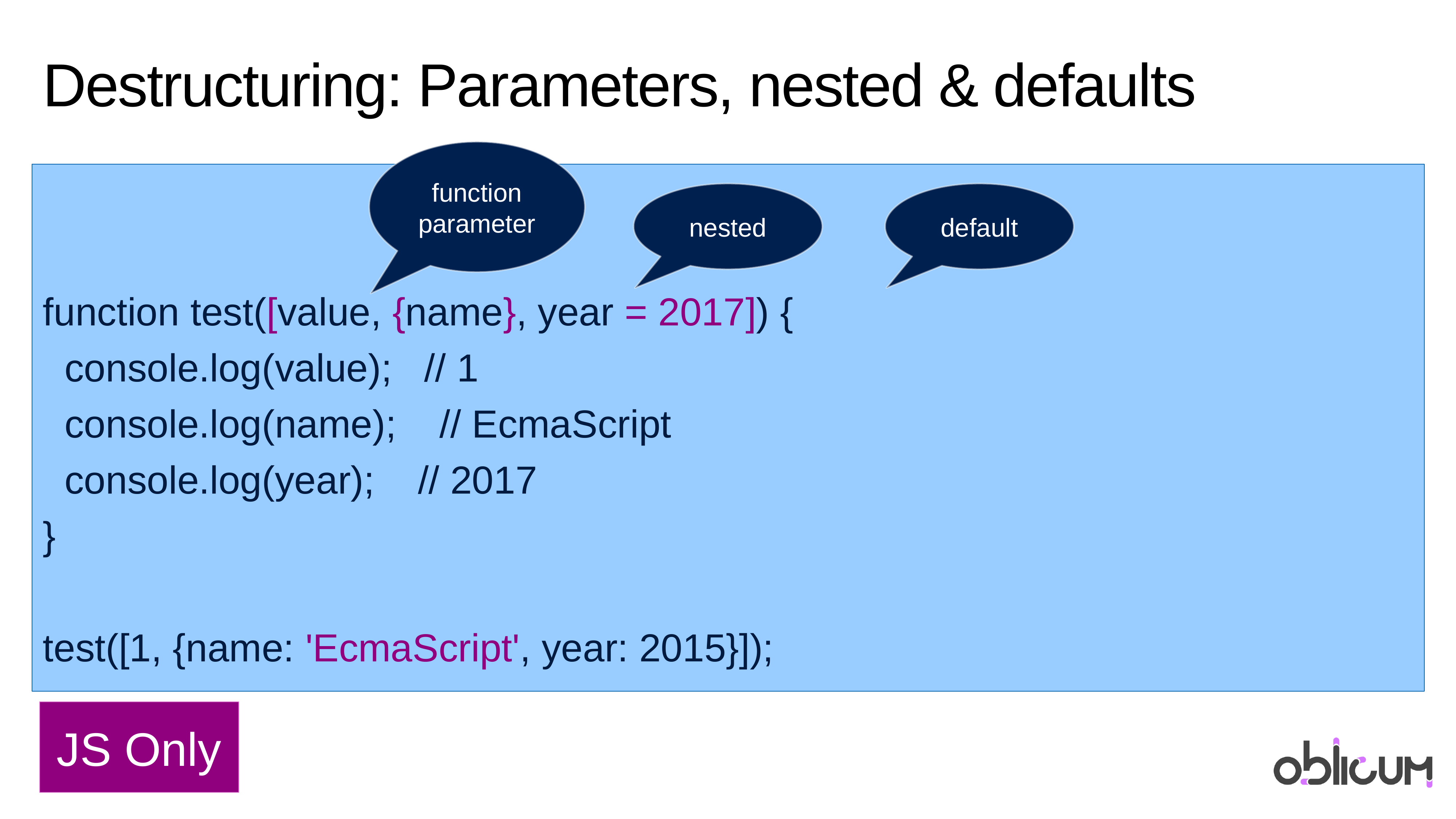

# Destructuring: Parameters, nested & defaults
function parameter

function test([value, {name}, year = 2017]) {
  console.log(value);   // 1
  console.log(name);    // EcmaScript
  console.log(year);    // 2017
}

test([1, {name: 'EcmaScript', year: 2015}]);
nested
default
JS Only